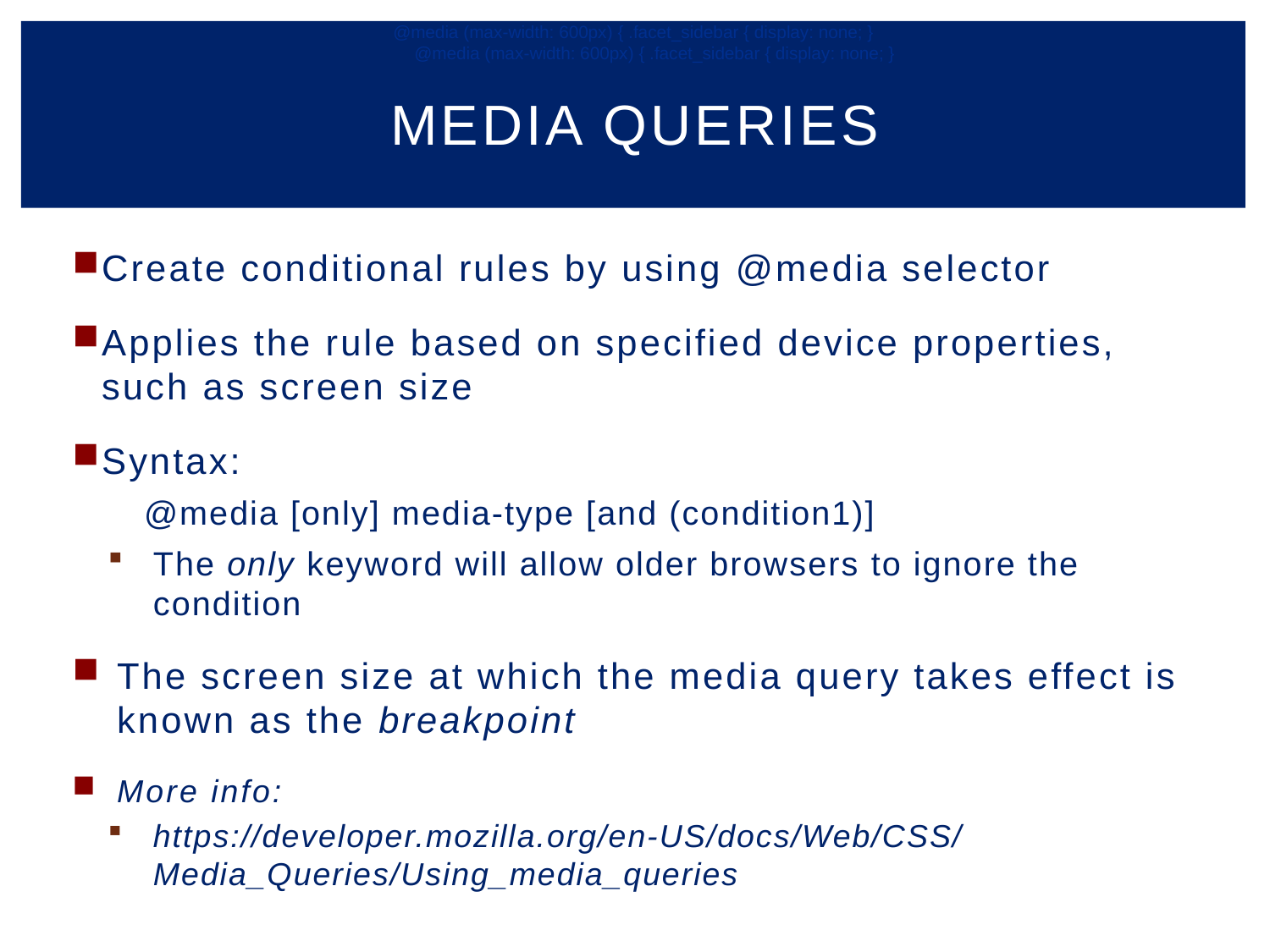

@media (max-width: 600px) { .facet_sidebar { display: none; }
@media (max-width: 600px) { .facet_sidebar { display: none; }
# Media queries
Create conditional rules by using @media selector
Applies the rule based on specified device properties, such as screen size
Syntax:
@media [only] media-type [and (condition1)]
The only keyword will allow older browsers to ignore the condition
The screen size at which the media query takes effect is known as the breakpoint
More info:
https://developer.mozilla.org/en-US/docs/Web/CSS/Media_Queries/Using_media_queries